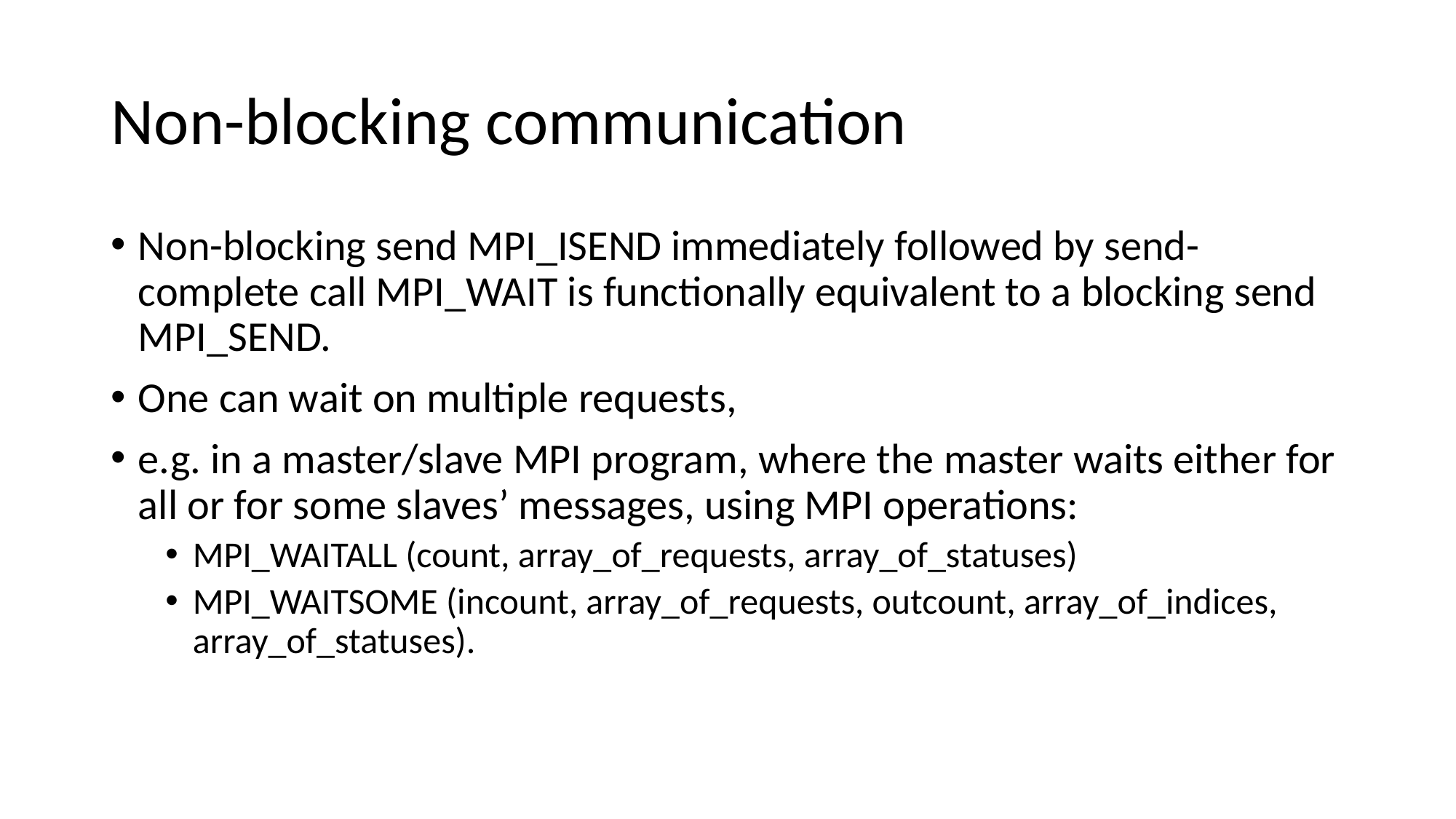

# Non-blocking communication
Non-blocking send MPI_ISEND immediately followed by send-complete call MPI_WAIT is functionally equivalent to a blocking send MPI_SEND.
One can wait on multiple requests,
e.g. in a master/slave MPI program, where the master waits either for all or for some slaves’ messages, using MPI operations:
MPI_WAITALL (count, array_of_requests, array_of_statuses)
MPI_WAITSOME (incount, array_of_requests, outcount, array_of_indices, array_of_statuses).